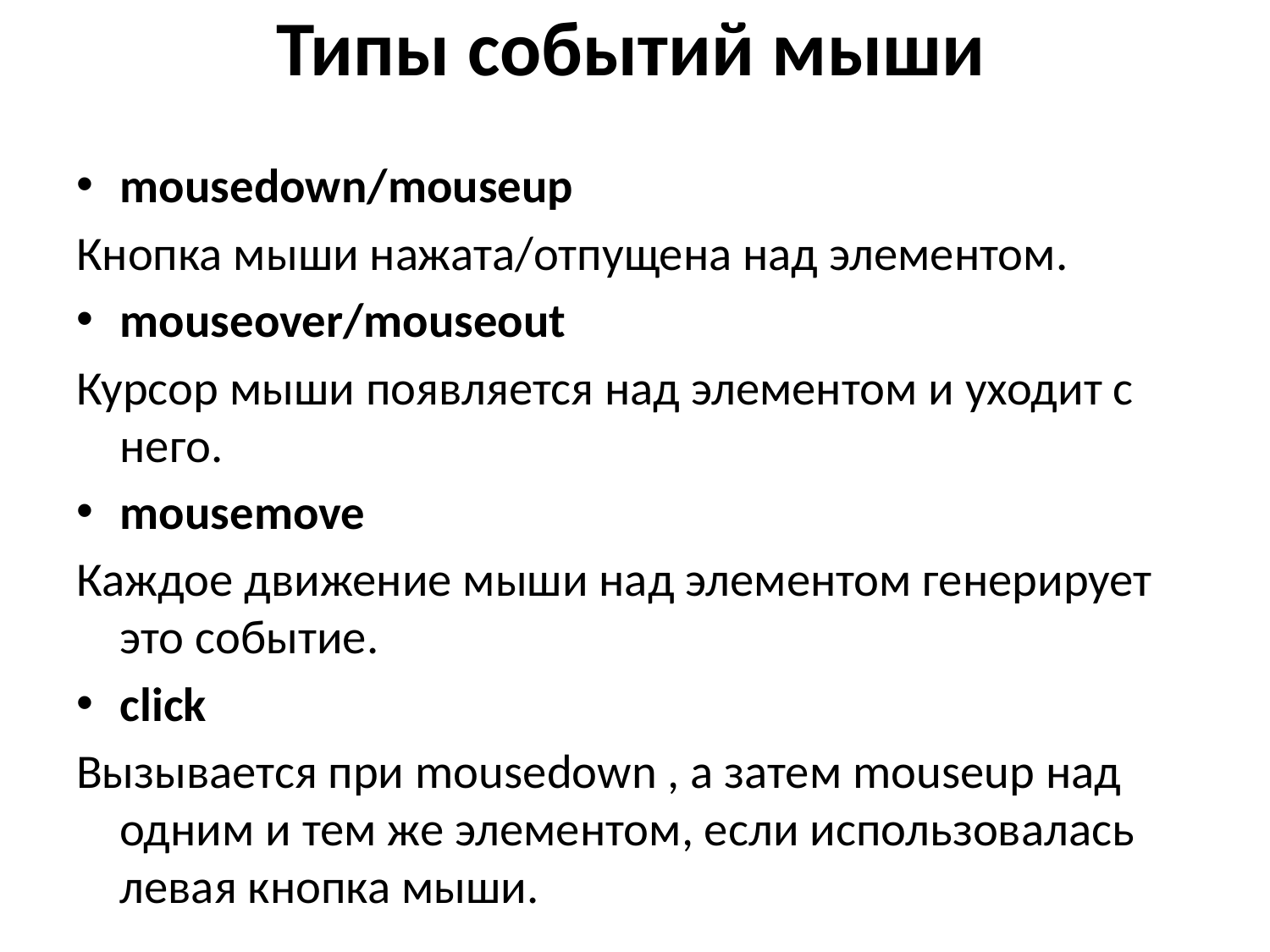

# Типы событий мыши
mousedown/mouseup
Кнопка мыши нажата/отпущена над элементом.
mouseover/mouseout
Курсор мыши появляется над элементом и уходит с него.
mousemove
Каждое движение мыши над элементом генерирует это событие.
click
Вызывается при mousedown , а затем mouseup над одним и тем же элементом, если использовалась левая кнопка мыши.